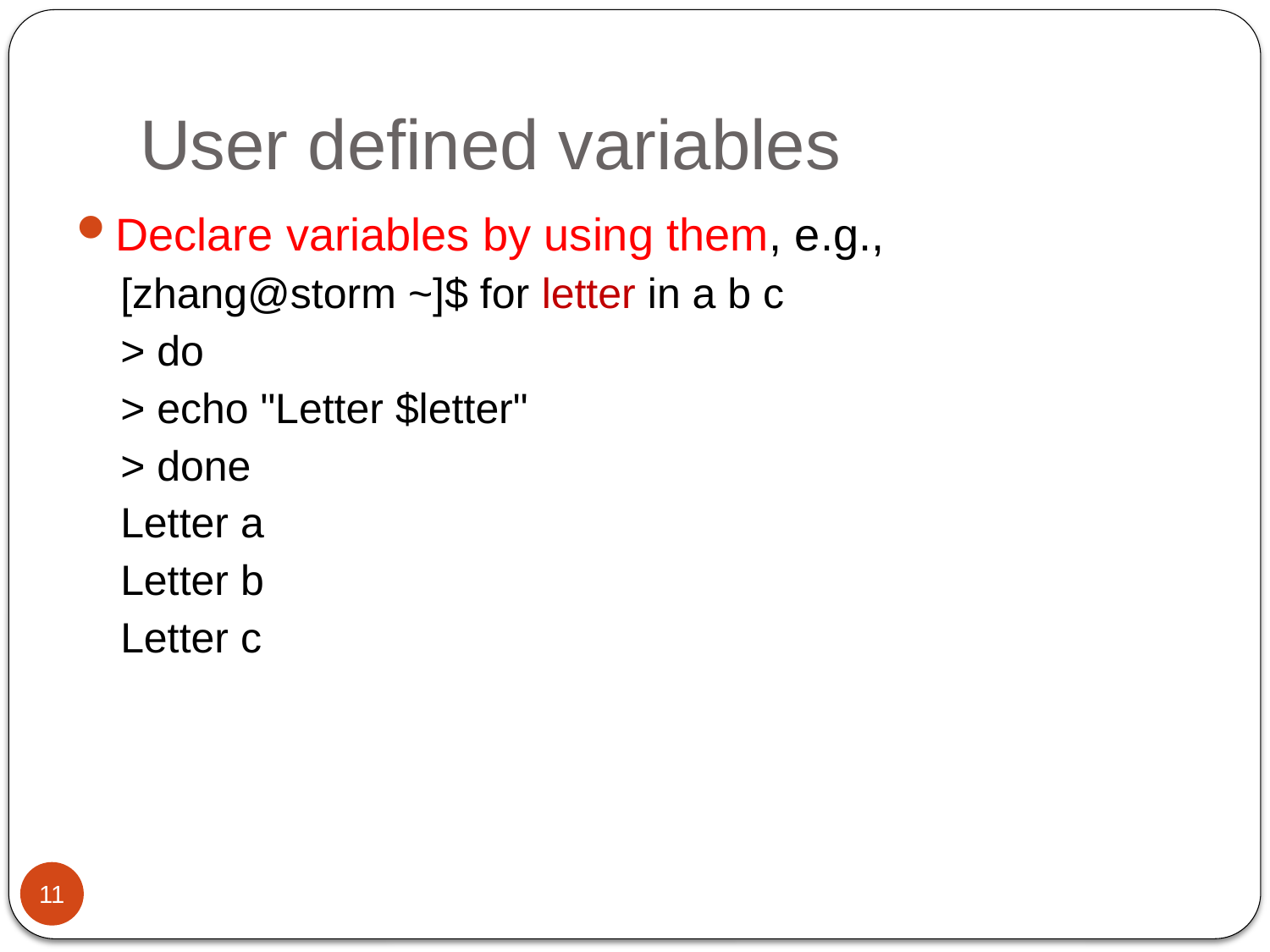

# User defined variables
Declare variables by using them, e.g.,
[zhang@storm ~]$ for letter in a b c
> do
> echo "Letter $letter"
> done
Letter a
Letter b
Letter c
11